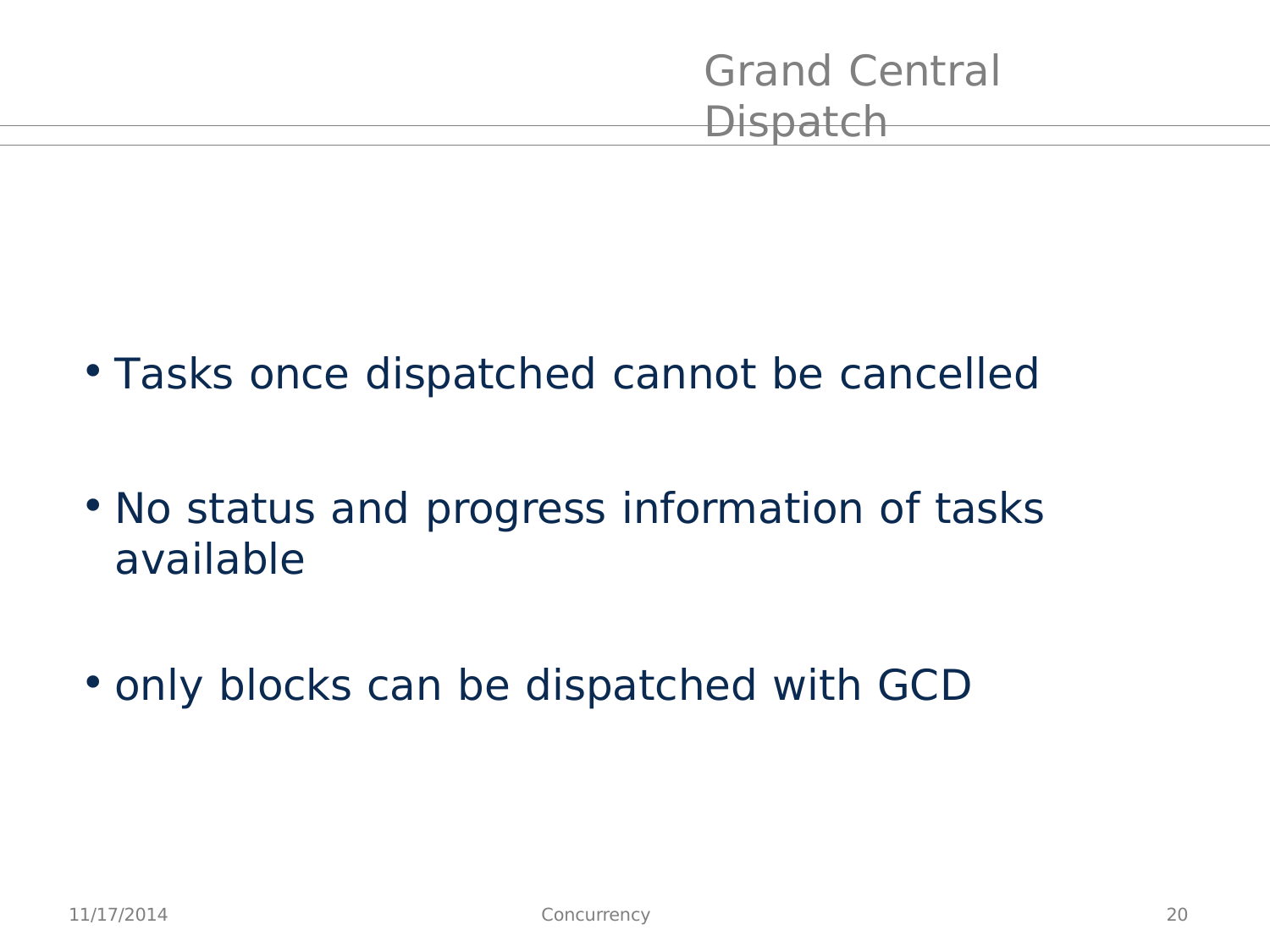

# Grand Central Dispatch

Tasks once dispatched cannot be cancelled

No status and progress information of tasks available

only blocks can be dispatched with GCD
11/17/2014
Concurrency
20